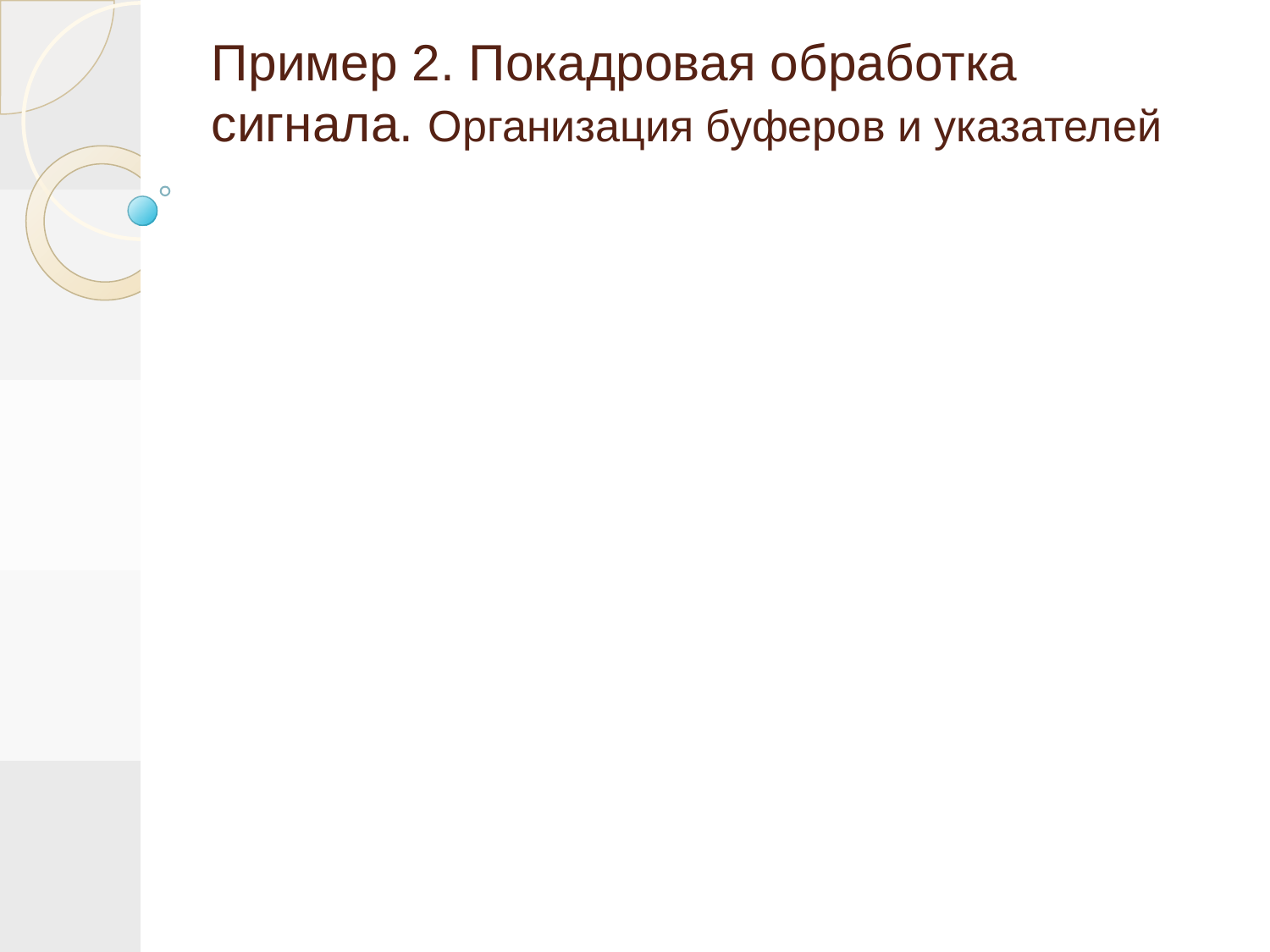

# Пример 2. Покадровая обработка сигнала. Организация буферов и указателей